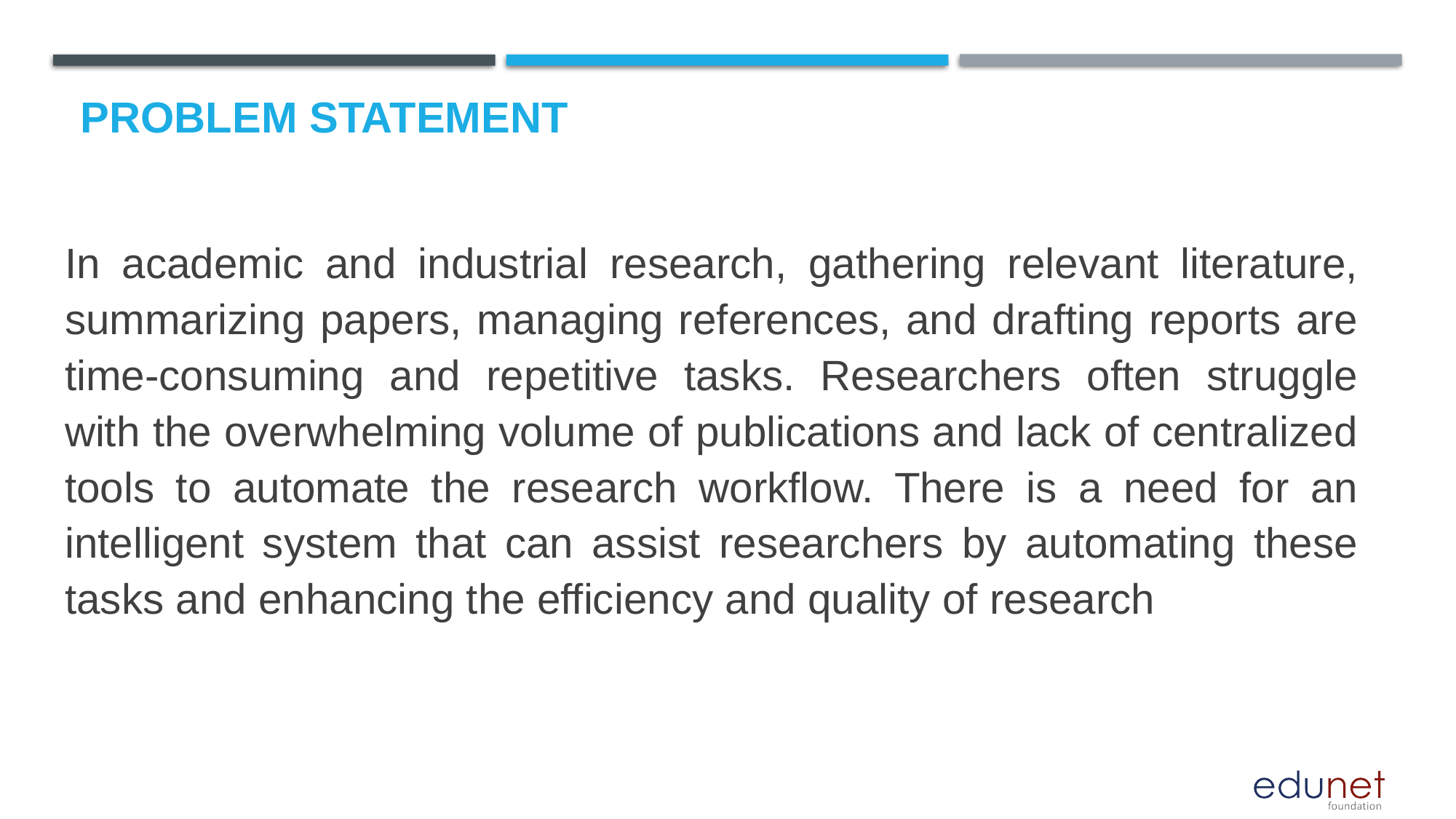

# Problem Statement
In academic and industrial research, gathering relevant literature, summarizing papers, managing references, and drafting reports are time-consuming and repetitive tasks. Researchers often struggle with the overwhelming volume of publications and lack of centralized tools to automate the research workflow. There is a need for an intelligent system that can assist researchers by automating these tasks and enhancing the efficiency and quality of research